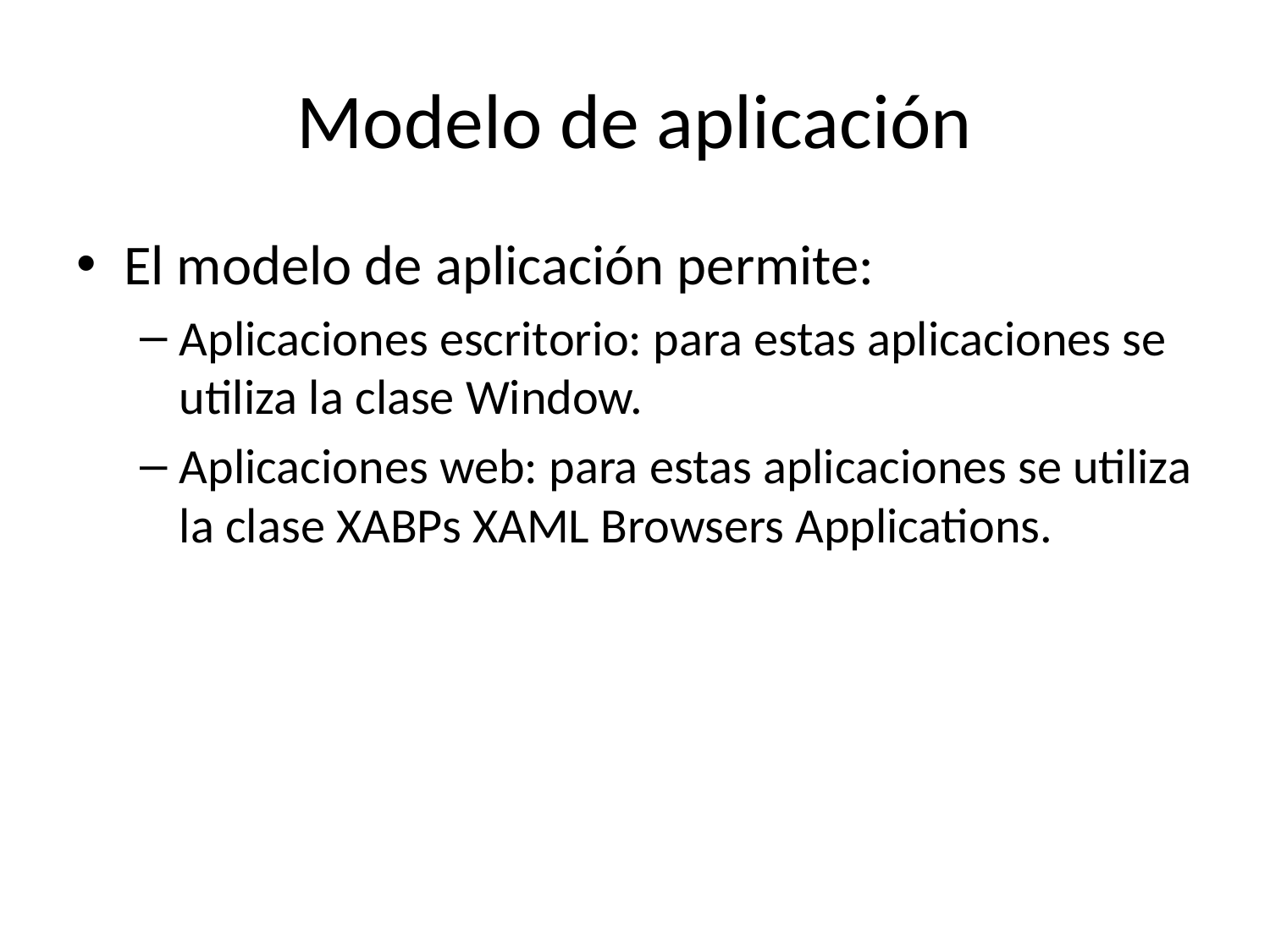

# Modelo de aplicación
El modelo de aplicación permite:
Aplicaciones escritorio: para estas aplicaciones se utiliza la clase Window.
Aplicaciones web: para estas aplicaciones se utiliza la clase XABPs XAML Browsers Applications.